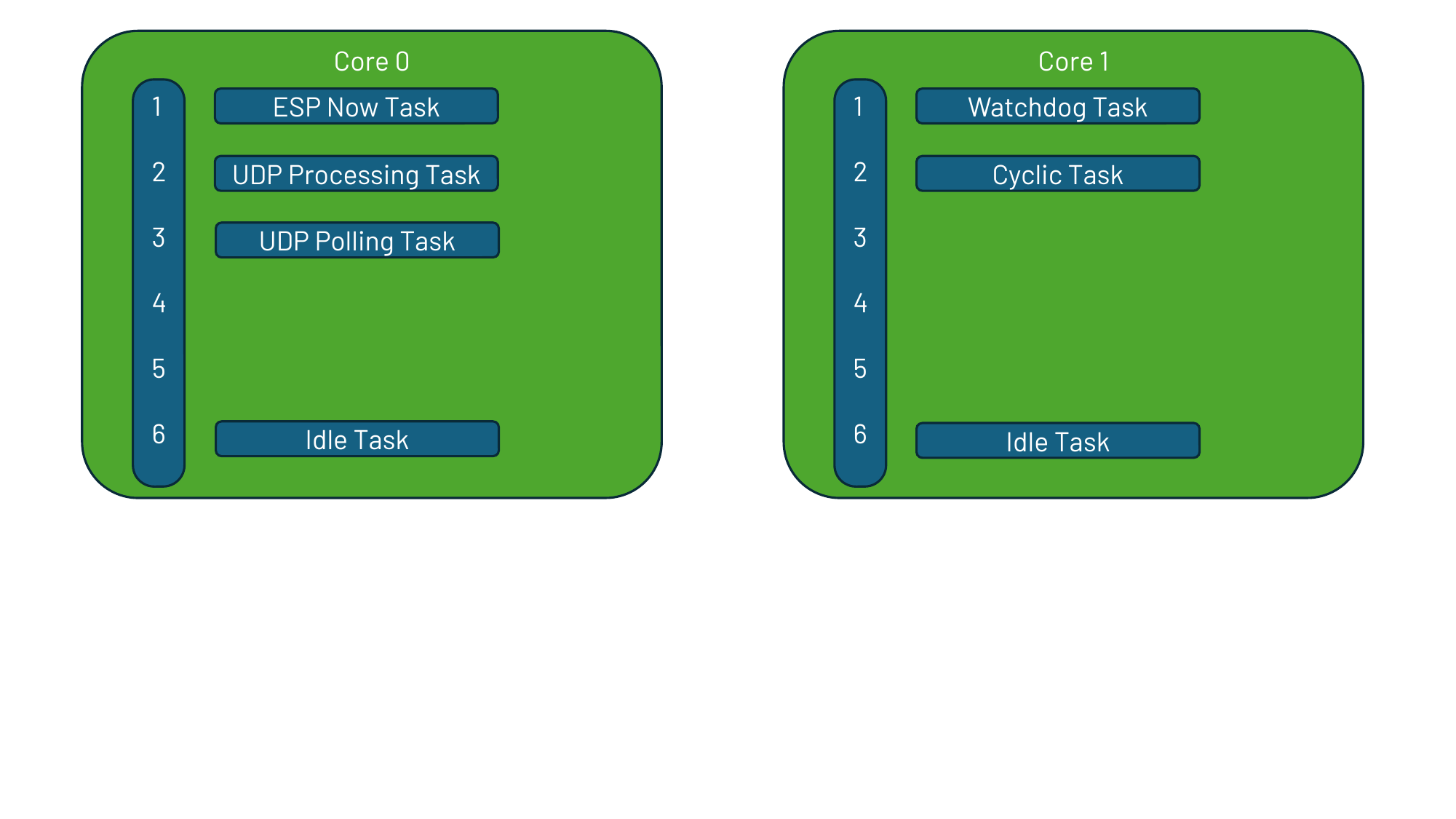

Core 0

1

2

3

4

5

6
ESP Now Task
UDP Processing Task

Core 1

1

2

3

4

5

6
Watchdog Task
Cyclic Task
UDP Polling Task
Idle Task
Idle Task